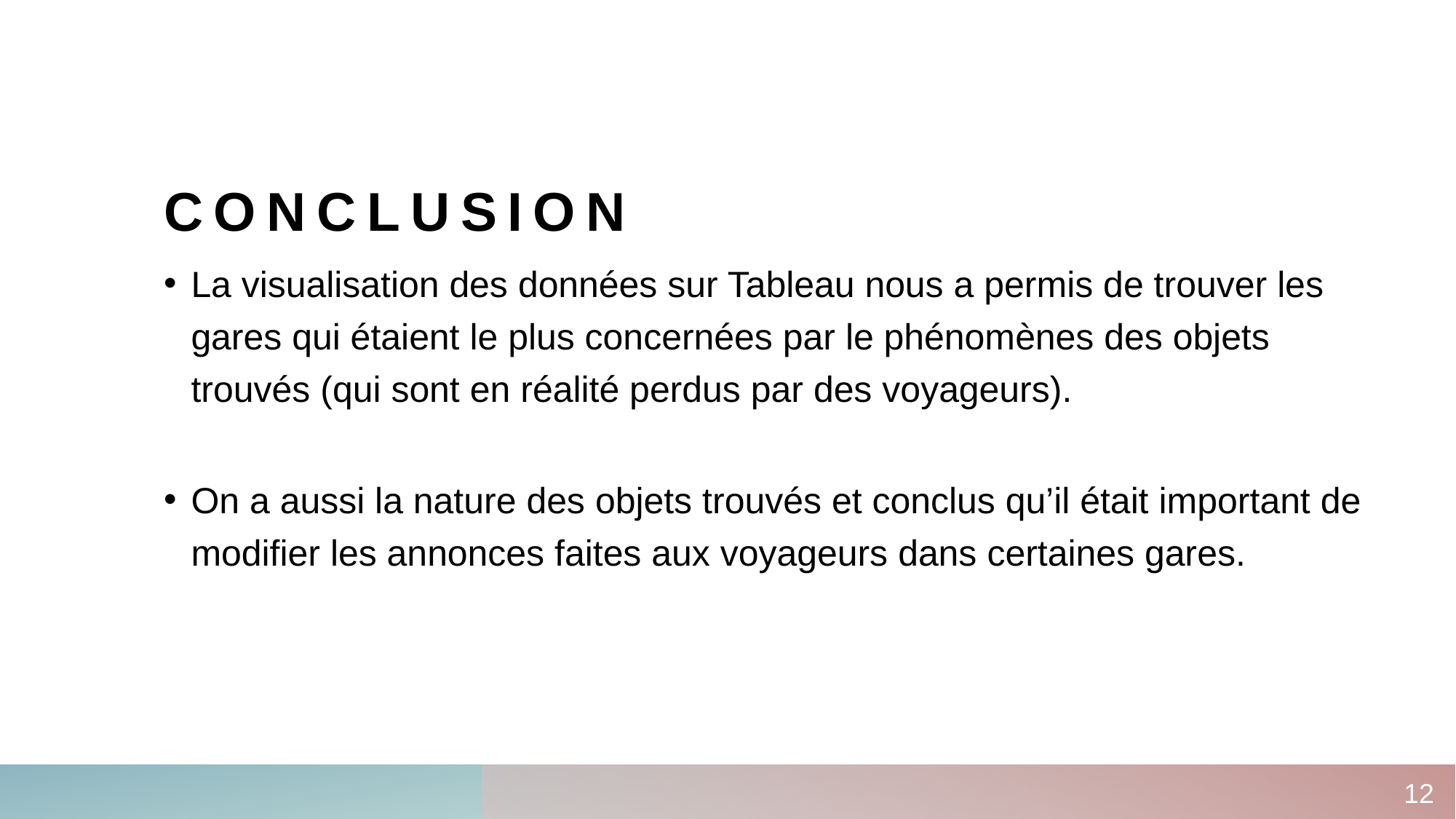

# Conclusion
La visualisation des données sur Tableau nous a permis de trouver les gares qui étaient le plus concernées par le phénomènes des objets trouvés (qui sont en réalité perdus par des voyageurs).
On a aussi la nature des objets trouvés et conclus qu’il était important de modifier les annonces faites aux voyageurs dans certaines gares.
12